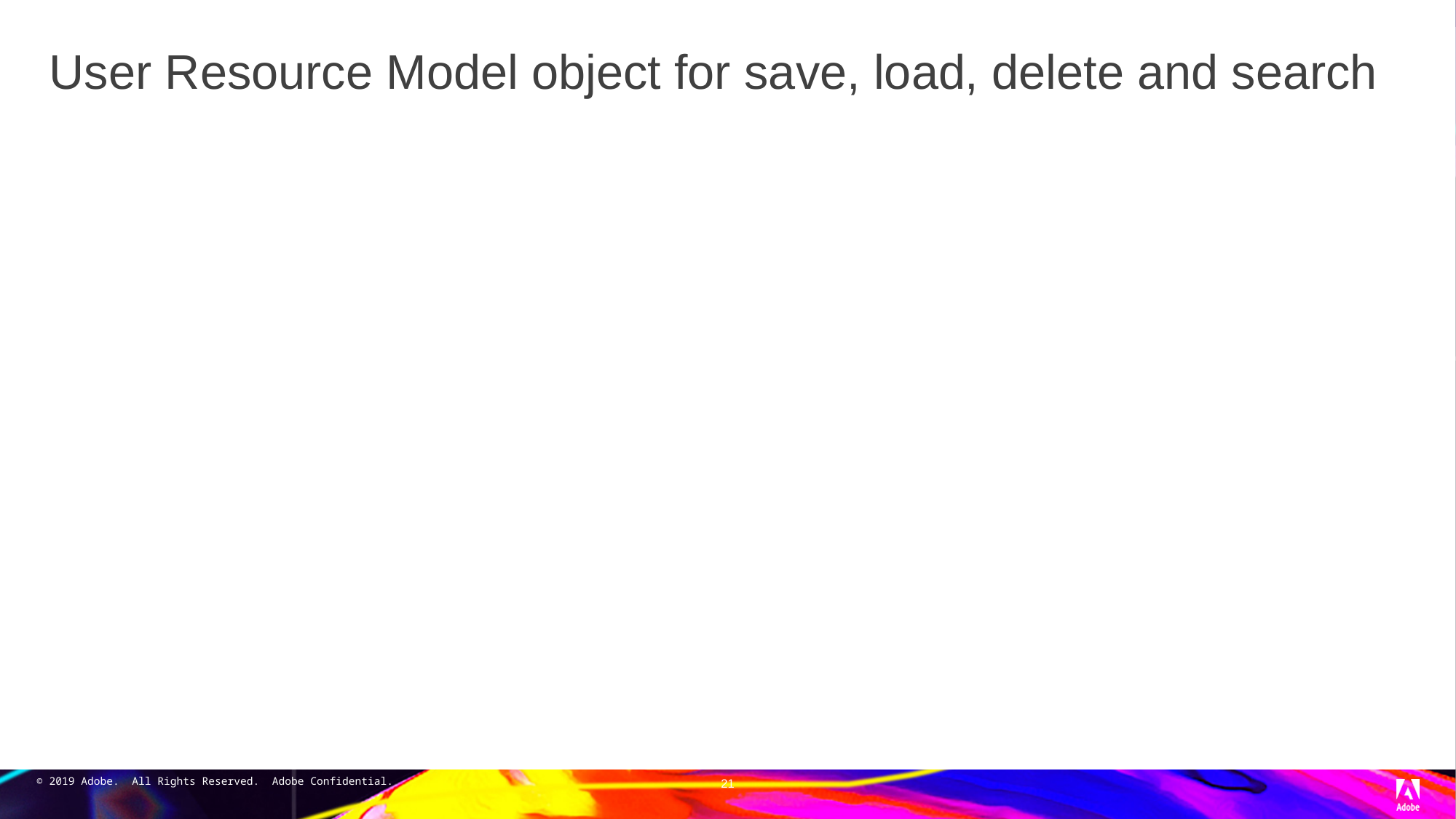

# User Resource Model object for save, load, delete and search
21